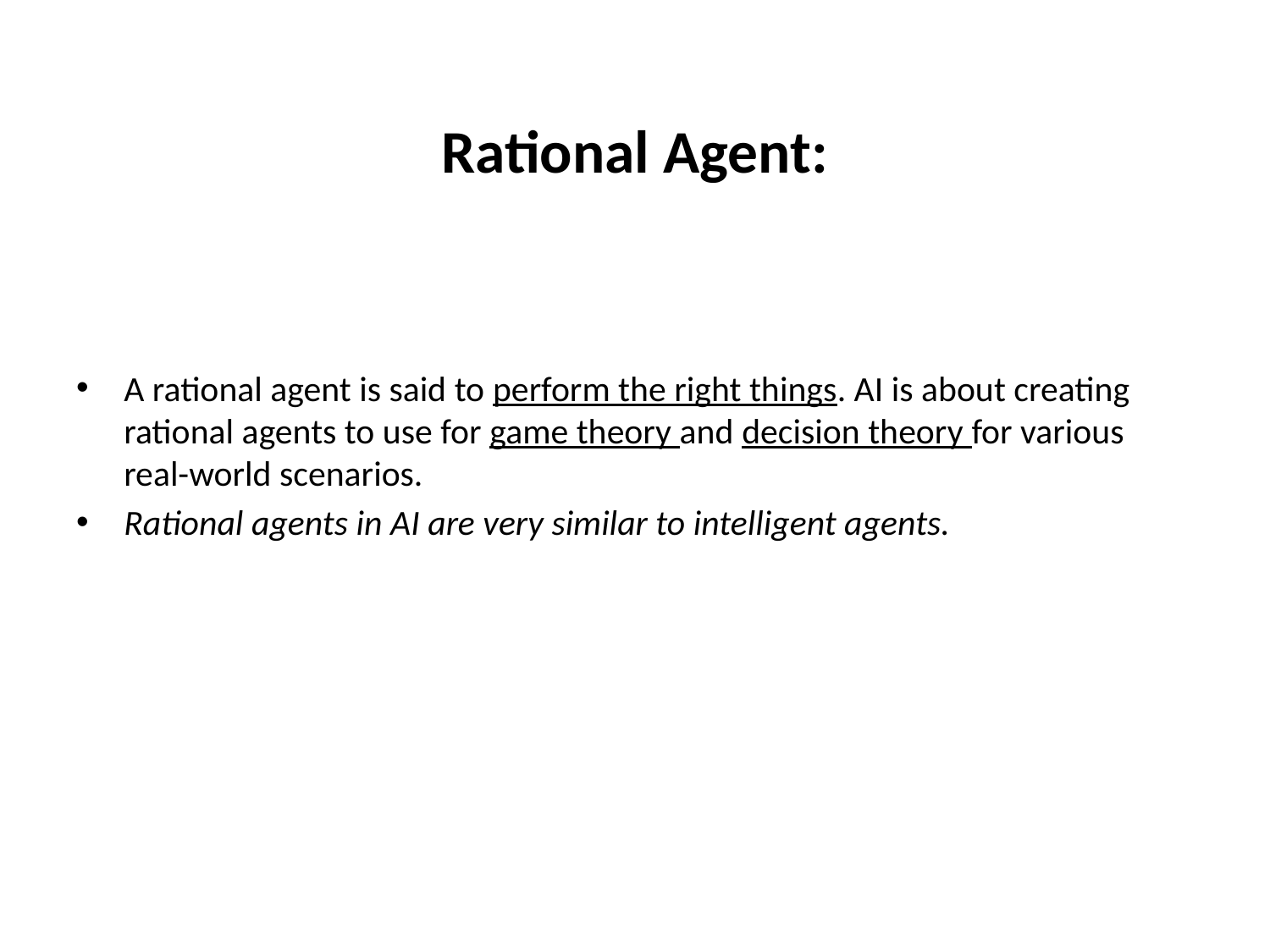

# Rational Agent:
A rational agent is said to perform the right things. AI is about creating rational agents to use for game theory and decision theory for various real-world scenarios.
Rational agents in AI are very similar to intelligent agents.